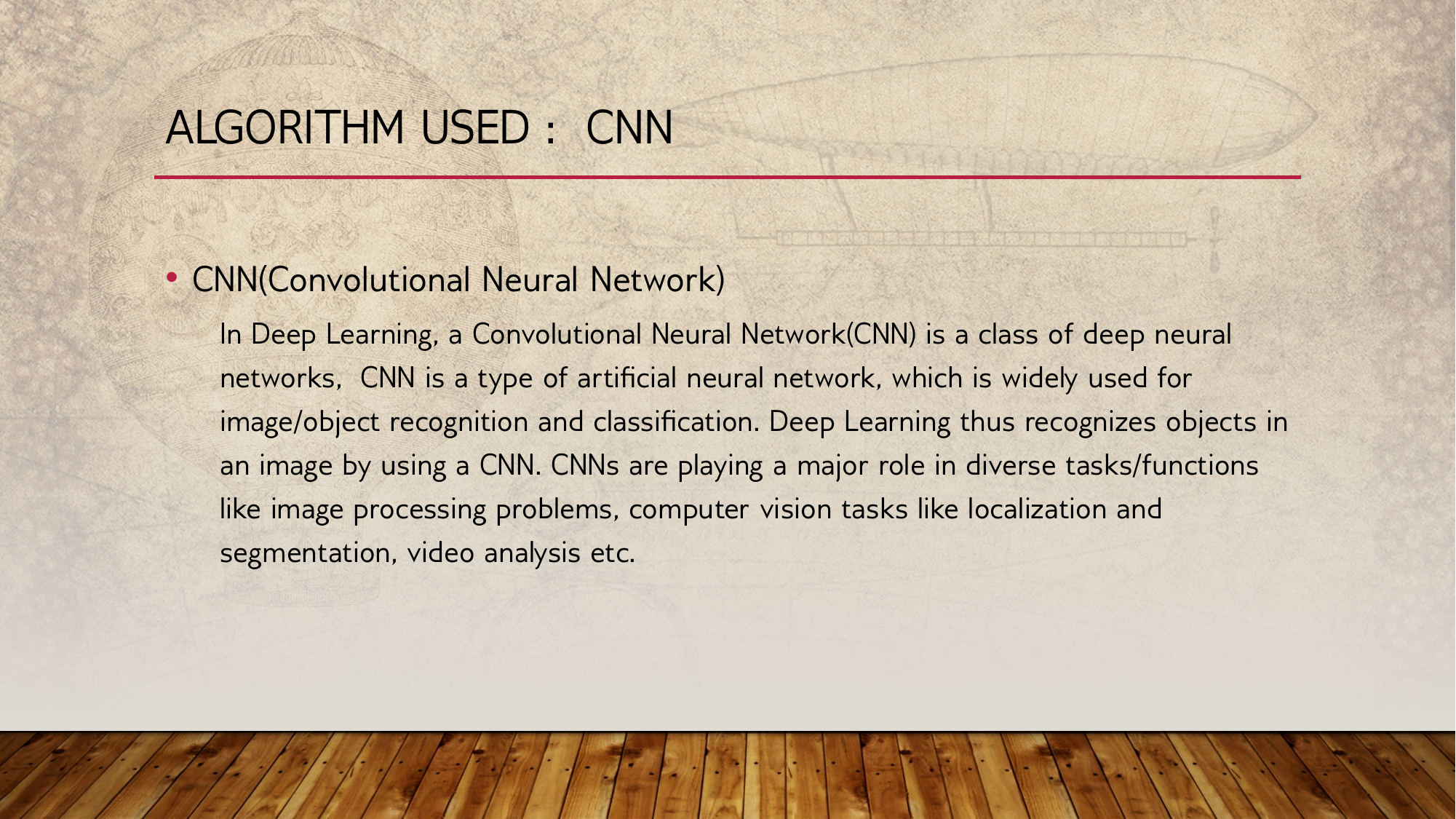

# Algorithm used :  cnn
CNN(Convolutional Neural Network)
In Deep Learning, a Convolutional Neural Network(CNN) is a class of deep neural networks,  CNN is a type of artificial neural network, which is widely used for image/object recognition and classification. Deep Learning thus recognizes objects in an image by using a CNN. CNNs are playing a major role in diverse tasks/functions like image processing problems, computer vision tasks like localization and segmentation, video analysis etc.